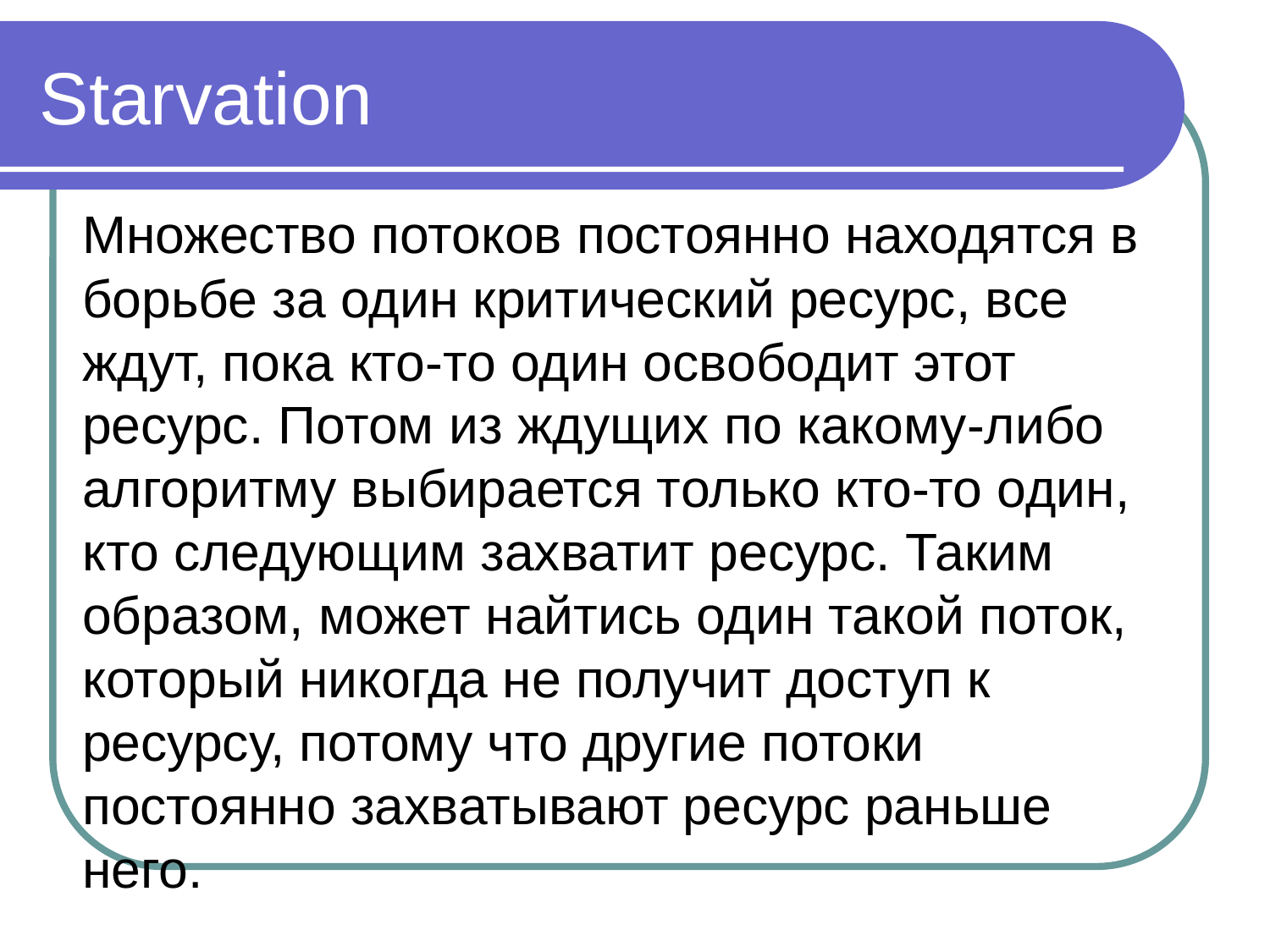

Starvation
Множество потоков постоянно находятся в борьбе за один критический ресурс, все ждут, пока кто-то один освободит этот ресурс. Потом из ждущих по какому-либо алгоритму выбирается только кто-то один, кто следующим захватит ресурс. Таким образом, может найтись один такой поток, который никогда не получит доступ к ресурсу, потому что другие потоки постоянно захватывают ресурс раньше него.